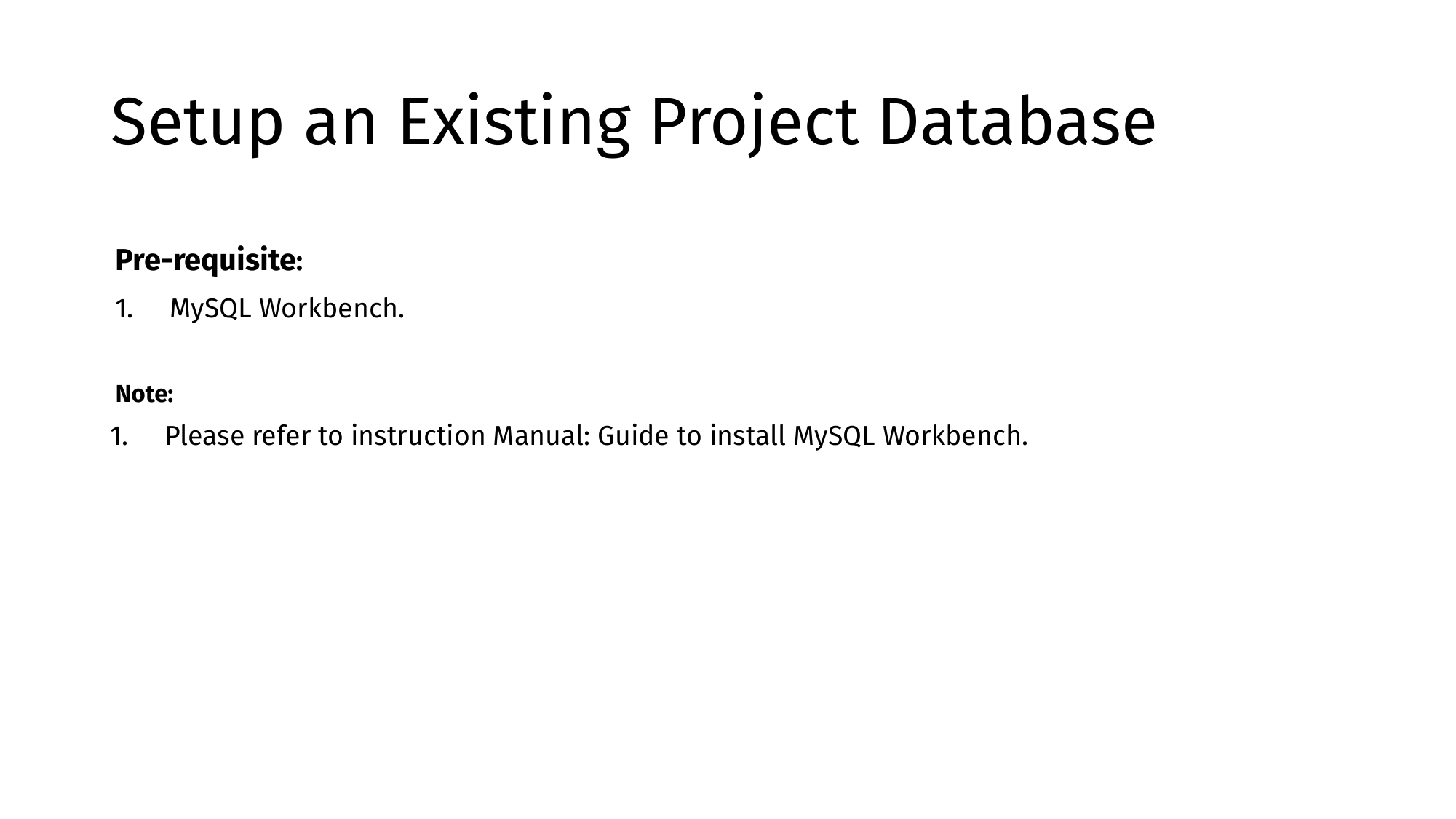

# Setup an Existing Project Database
Pre-requisite:
MySQL Workbench.

Note:
Please refer to instruction Manual: Guide to install MySQL Workbench.